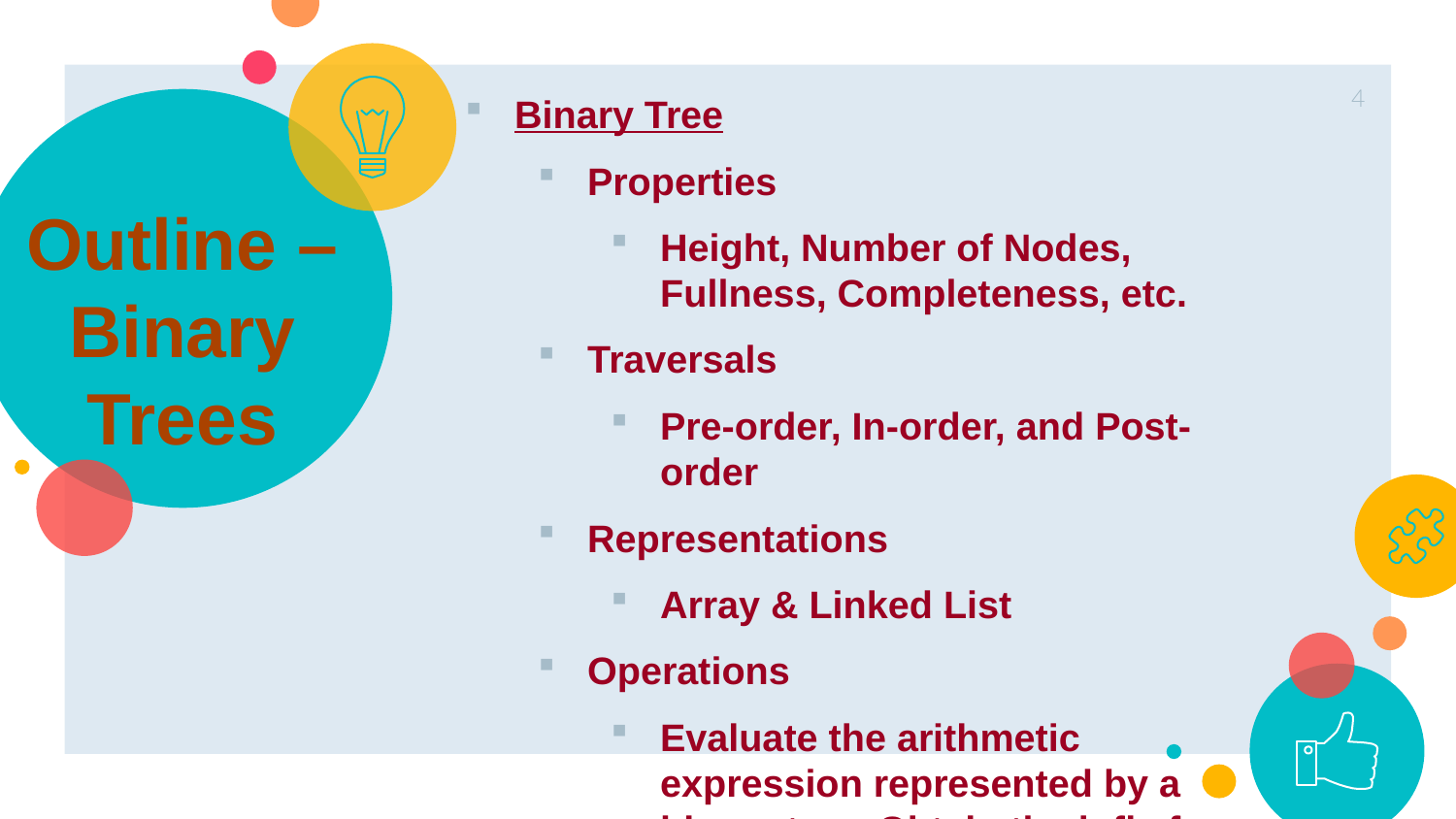

4
Binary Tree
Properties
Height, Number of Nodes, Fullness, Completeness, etc.
Traversals
Pre-order, In-order, and Post-order
Representations
Array & Linked List
Operations
Evaluate the arithmetic expression represented by a binary tree, Obtain the infix form of an expression.
# Outline – Binary Trees